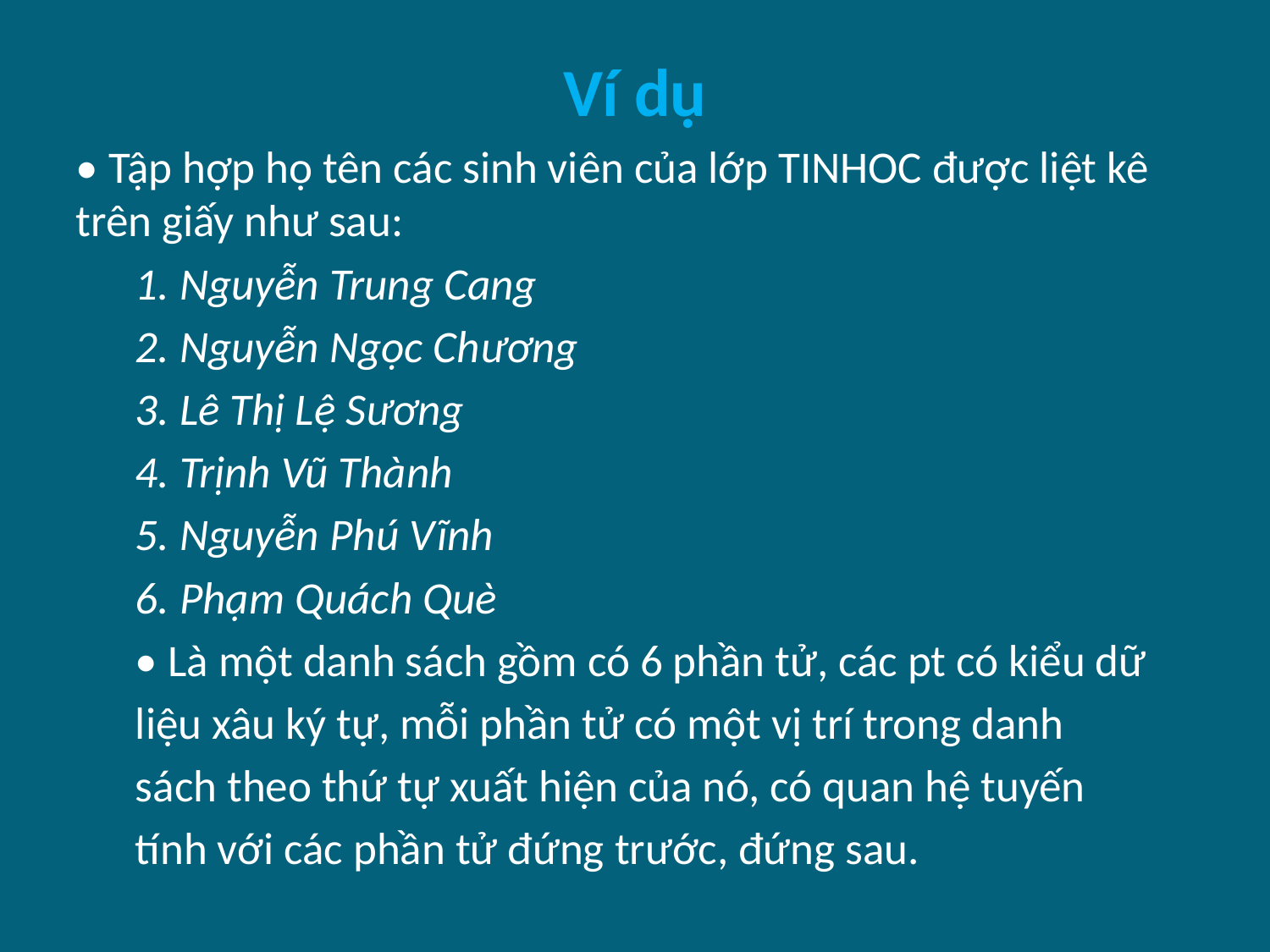

# Ví dụ
• Tập hợp họ tên các sinh viên của lớp TINHOC được liệt kê trên giấy như sau:
1. Nguyễn Trung Cang
2. Nguyễn Ngọc Chương
3. Lê Thị Lệ Sương
4. Trịnh Vũ Thành
5. Nguyễn Phú Vĩnh
6. Phạm Quách Què
• Là một danh sách gồm có 6 phần tử, các pt có kiểu dữ
liệu xâu ký tự, mỗi phần tử có một vị trí trong danh
sách theo thứ tự xuất hiện của nó, có quan hệ tuyến
tính với các phần tử đứng trước, đứng sau.